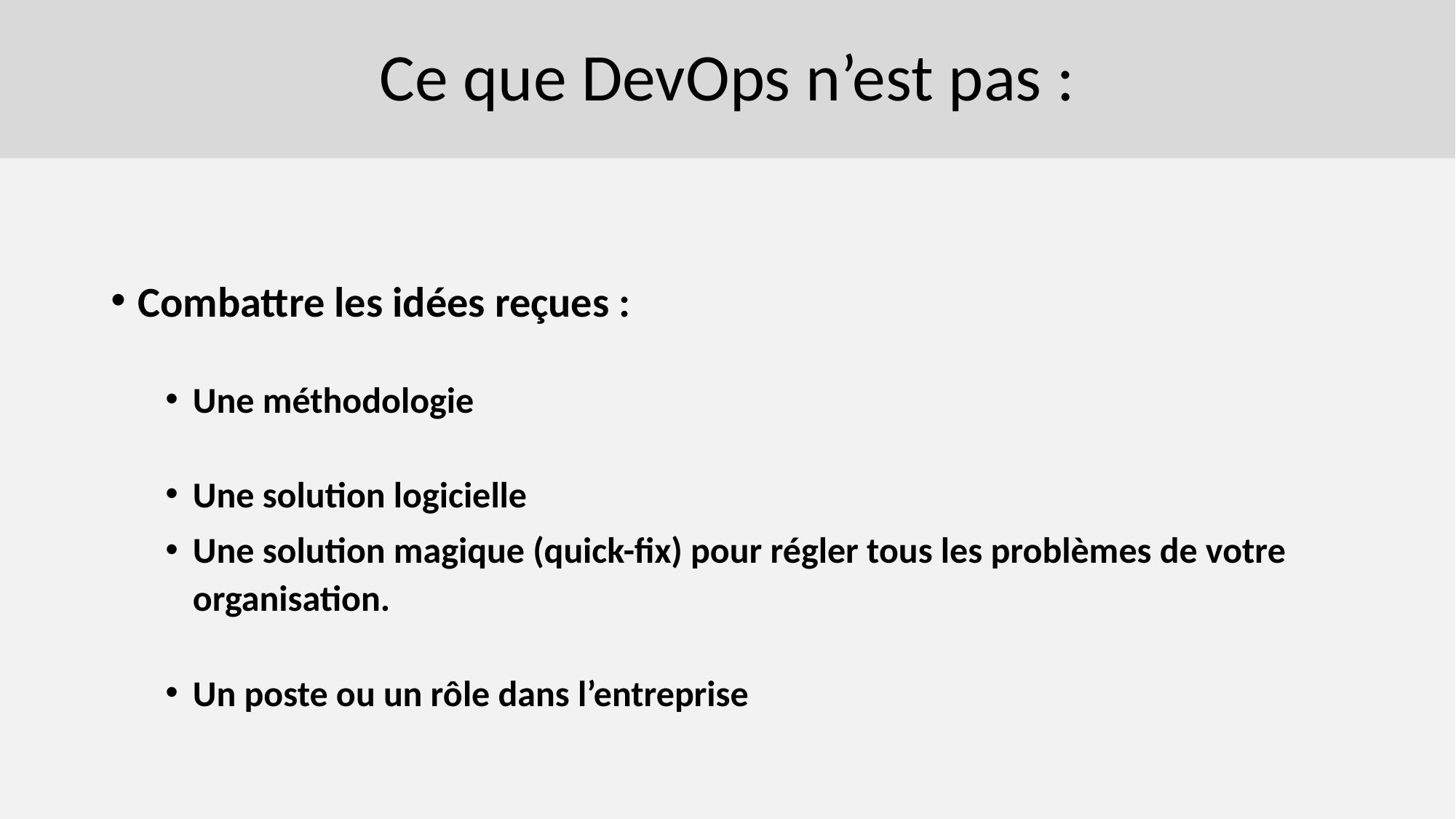

# Ce que DevOps n’est pas :
Combattre les idées reçues :
Une méthodologie
Une solution logicielle
Une solution magique (quick-fix) pour régler tous les problèmes de votre
organisation.
Un poste ou un rôle dans l’entreprise